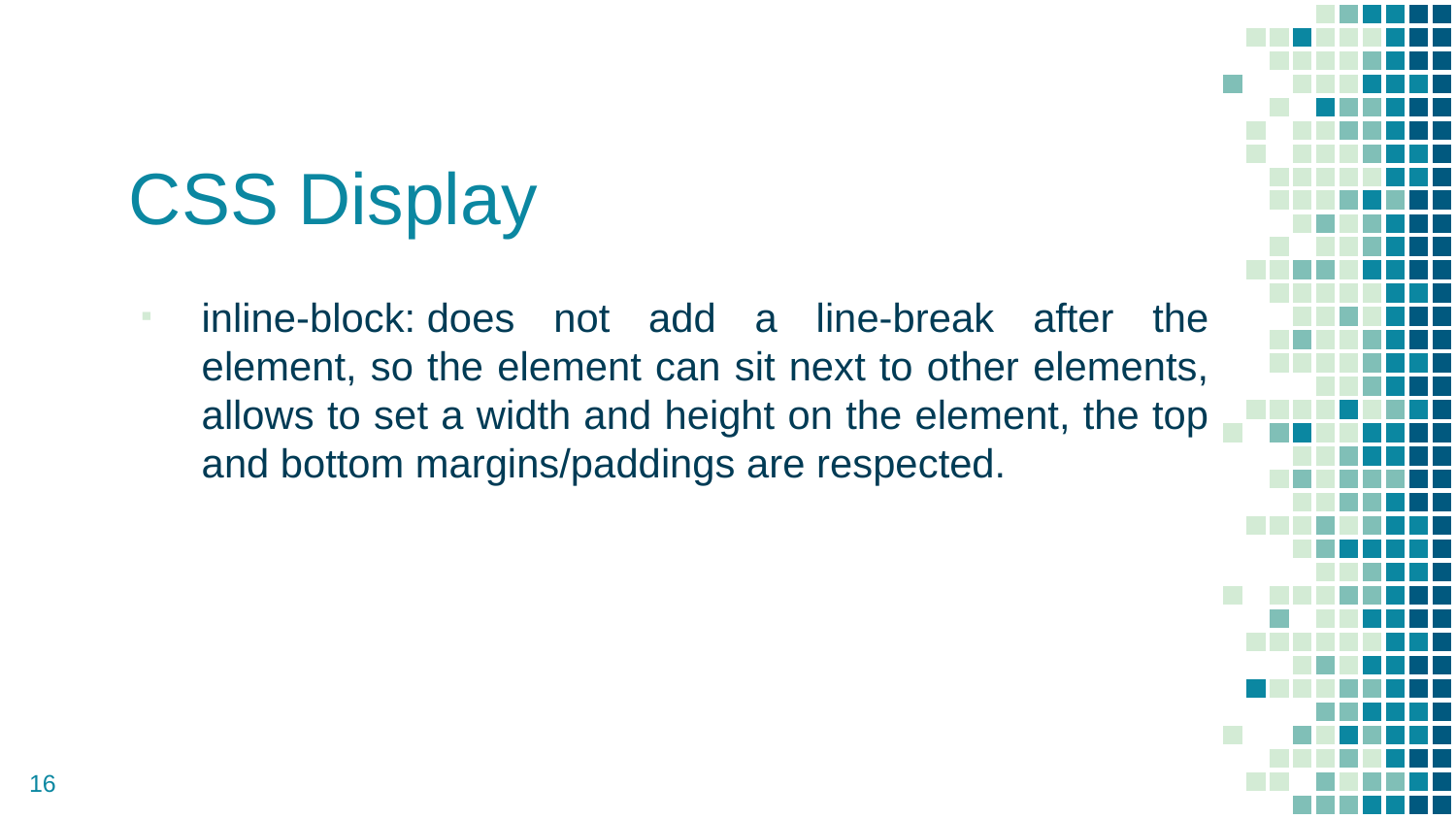

# CSS Display
inline-block: does not add a line-break after the element, so the element can sit next to other elements, allows to set a width and height on the element, the top and bottom margins/paddings are respected.
16